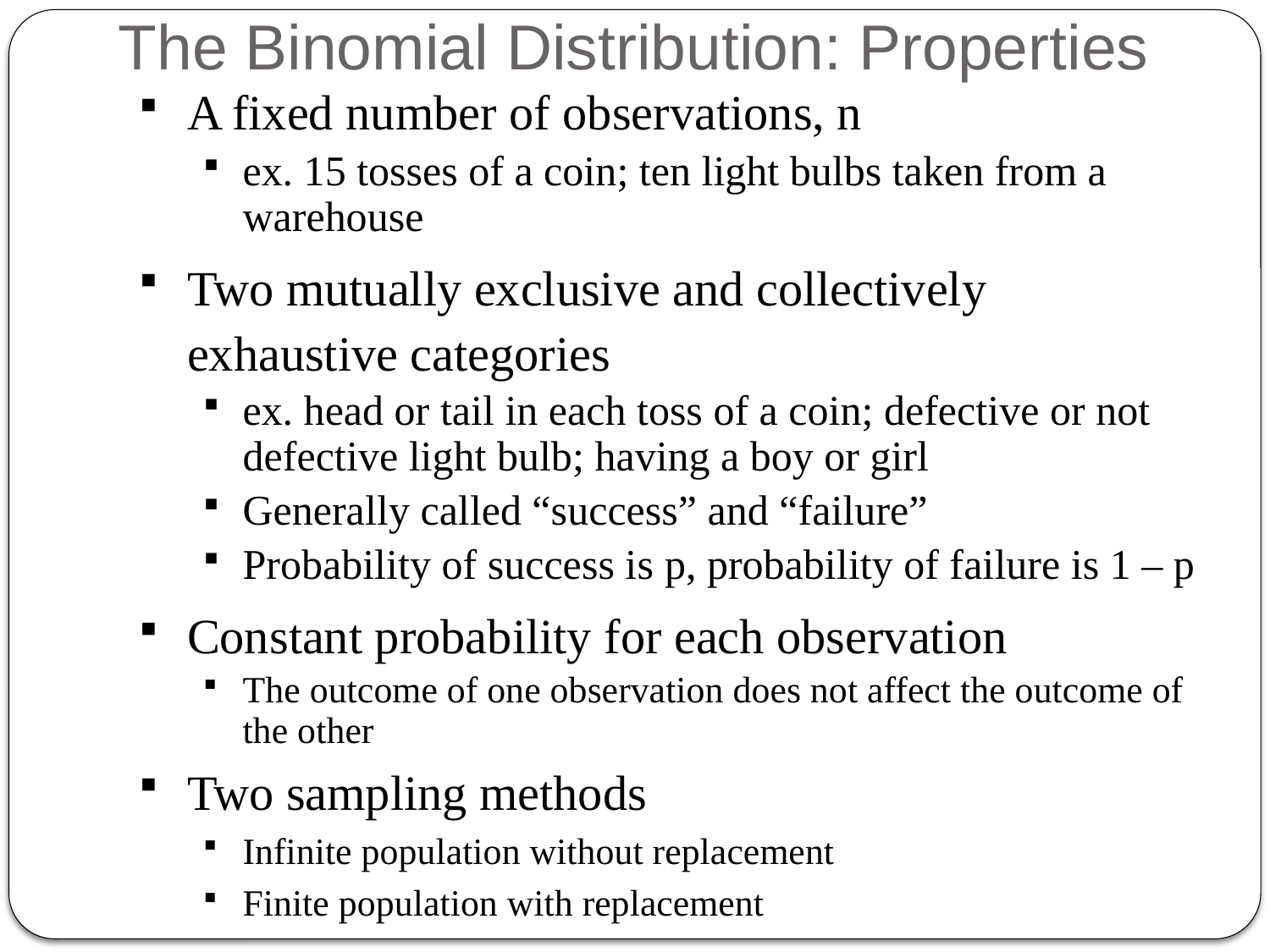

# The Binomial Distribution: Properties
A fixed number of observations, n
ex. 15 tosses of a coin; ten light bulbs taken from a warehouse
Two mutually exclusive and collectively exhaustive categories
ex. head or tail in each toss of a coin; defective or not defective light bulb; having a boy or girl
Generally called “success” and “failure”
Probability of success is p, probability of failure is 1 – p
Constant probability for each observation
The outcome of one observation does not affect the outcome of the other
Two sampling methods
Infinite population without replacement
Finite population with replacement